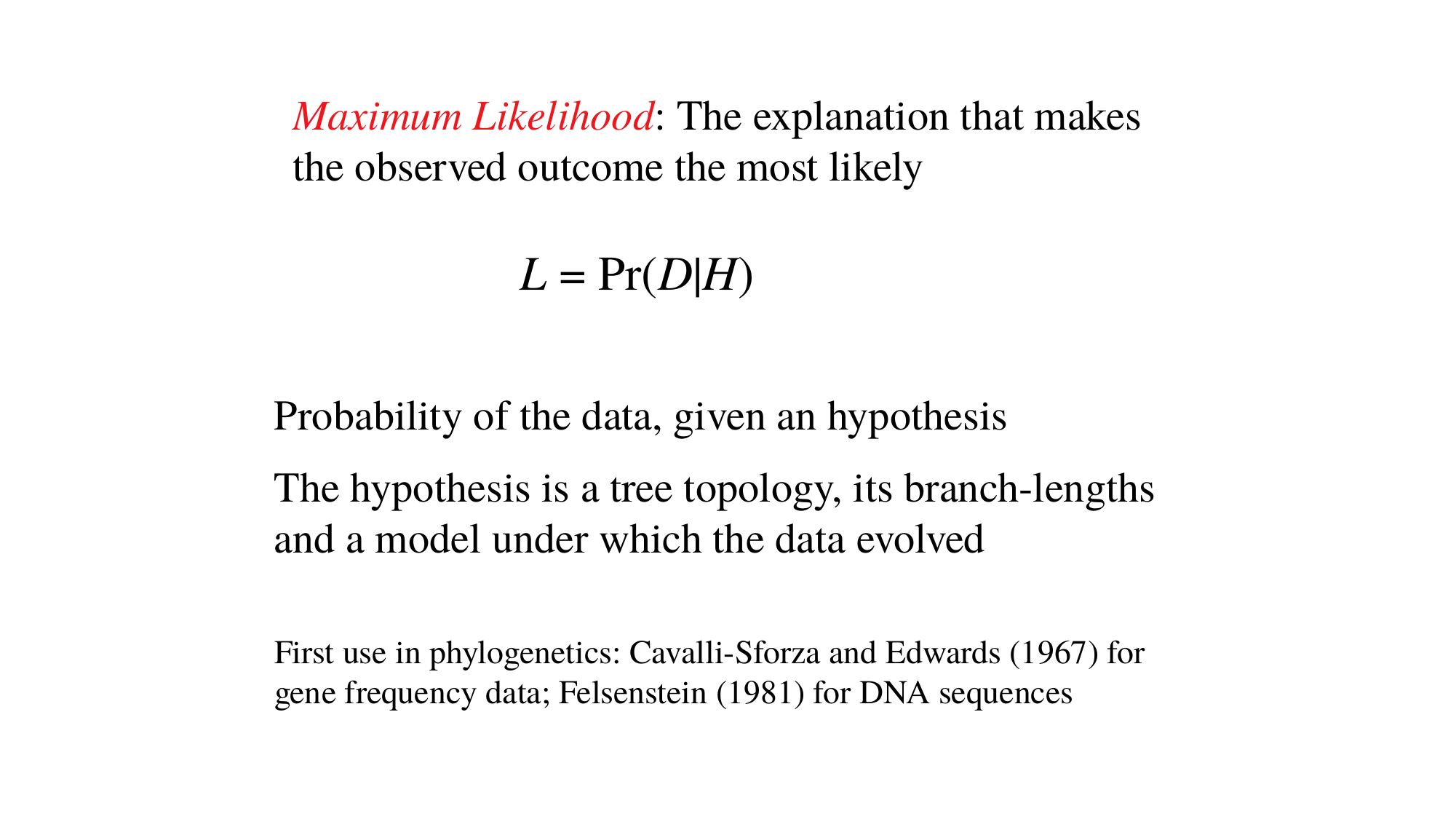

Maximum Likelihood: The explanation that makes the observed outcome the most likely
L = Pr(D|H)
Probability of the data, given an hypothesis
The hypothesis is a tree topology, its branch-lengths and a model under which the data evolved
First use in phylogenetics: Cavalli-Sforza and Edwards (1967) for gene frequency data; Felsenstein (1981) for DNA sequences